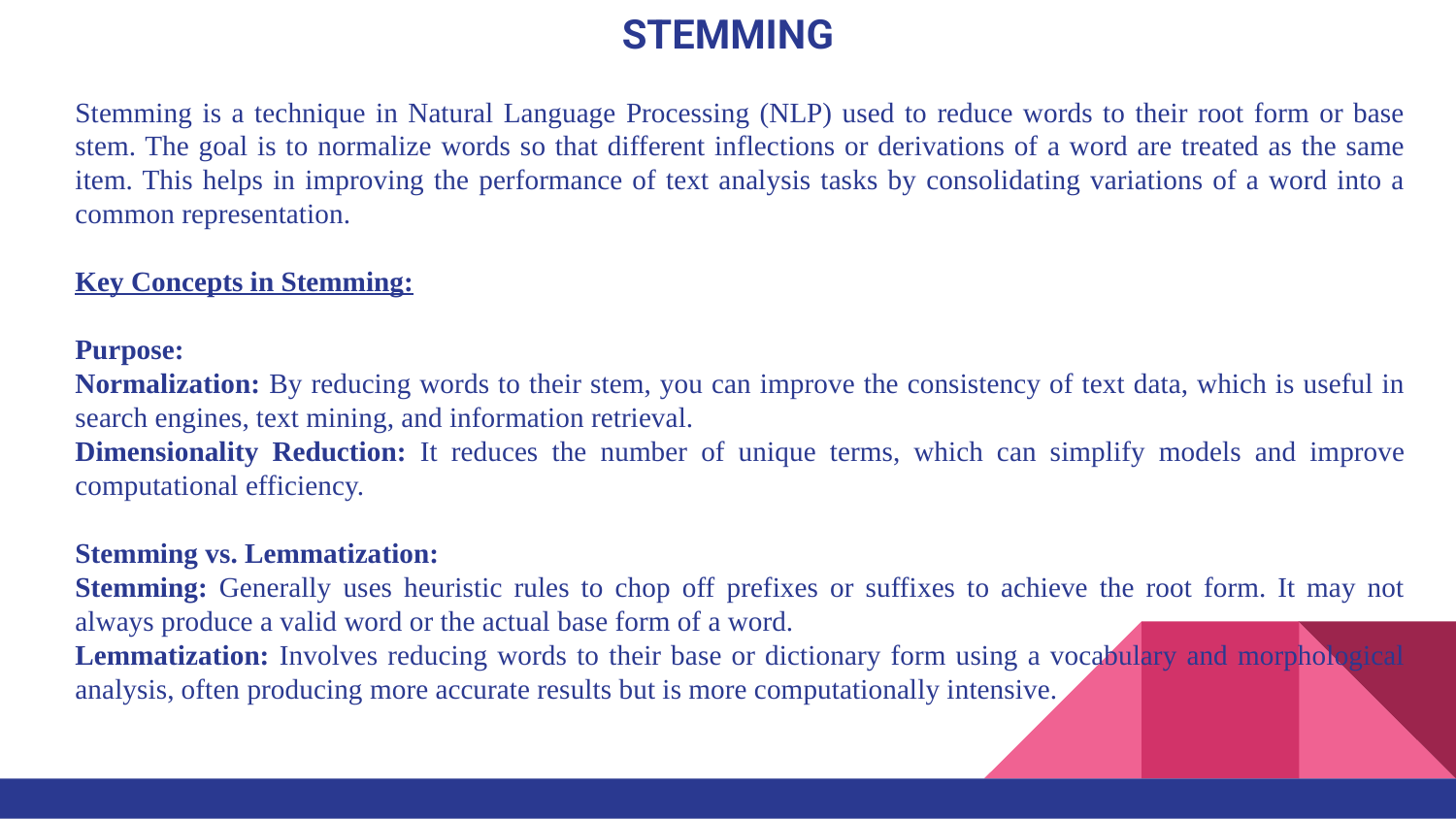

# STEMMING
Stemming is a technique in Natural Language Processing (NLP) used to reduce words to their root form or base stem. The goal is to normalize words so that different inflections or derivations of a word are treated as the same item. This helps in improving the performance of text analysis tasks by consolidating variations of a word into a common representation.

Key Concepts in Stemming:

Purpose:
Normalization: By reducing words to their stem, you can improve the consistency of text data, which is useful in search engines, text mining, and information retrieval.
Dimensionality Reduction: It reduces the number of unique terms, which can simplify models and improve computational efficiency.

Stemming vs. Lemmatization:
Stemming: Generally uses heuristic rules to chop off prefixes or suffixes to achieve the root form. It may not always produce a valid word or the actual base form of a word.
Lemmatization: Involves reducing words to their base or dictionary form using a vocabulary and morphological analysis, often producing more accurate results but is more computationally intensive.